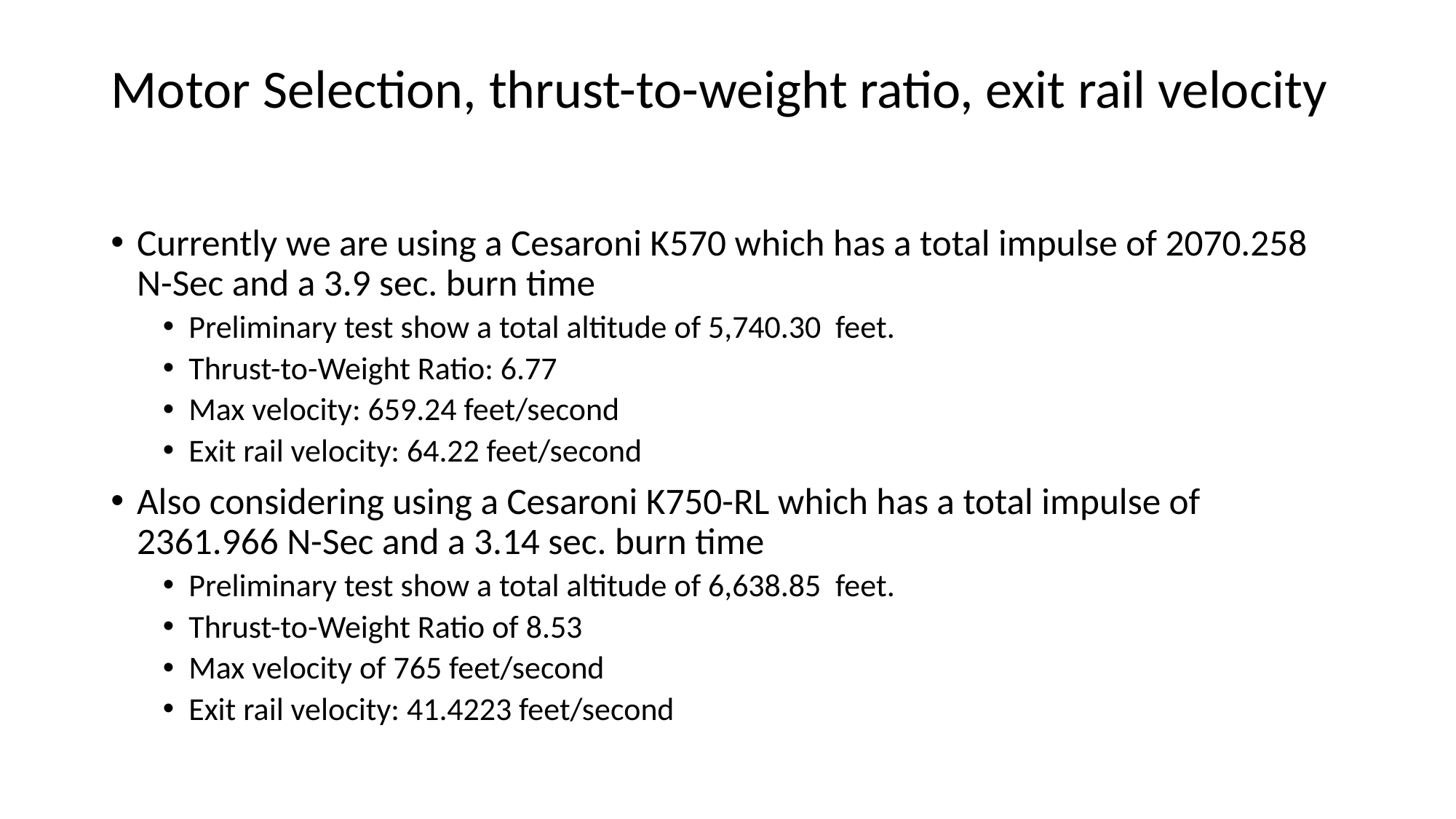

# Motor Selection, thrust-to-weight ratio, exit rail velocity
Currently we are using a Cesaroni K570 which has a total impulse of 2070.258 N-Sec and a 3.9 sec. burn time
Preliminary test show a total altitude of 5,740.30  feet.
Thrust-to-Weight Ratio: 6.77
Max velocity: 659.24 feet/second
Exit rail velocity: 64.22 feet/second
Also considering using a Cesaroni K750-RL which has a total impulse of 2361.966 N-Sec and a 3.14 sec. burn time
Preliminary test show a total altitude of 6,638.85  feet.
Thrust-to-Weight Ratio of 8.53
Max velocity of 765 feet/second
Exit rail velocity: 41.4223 feet/second